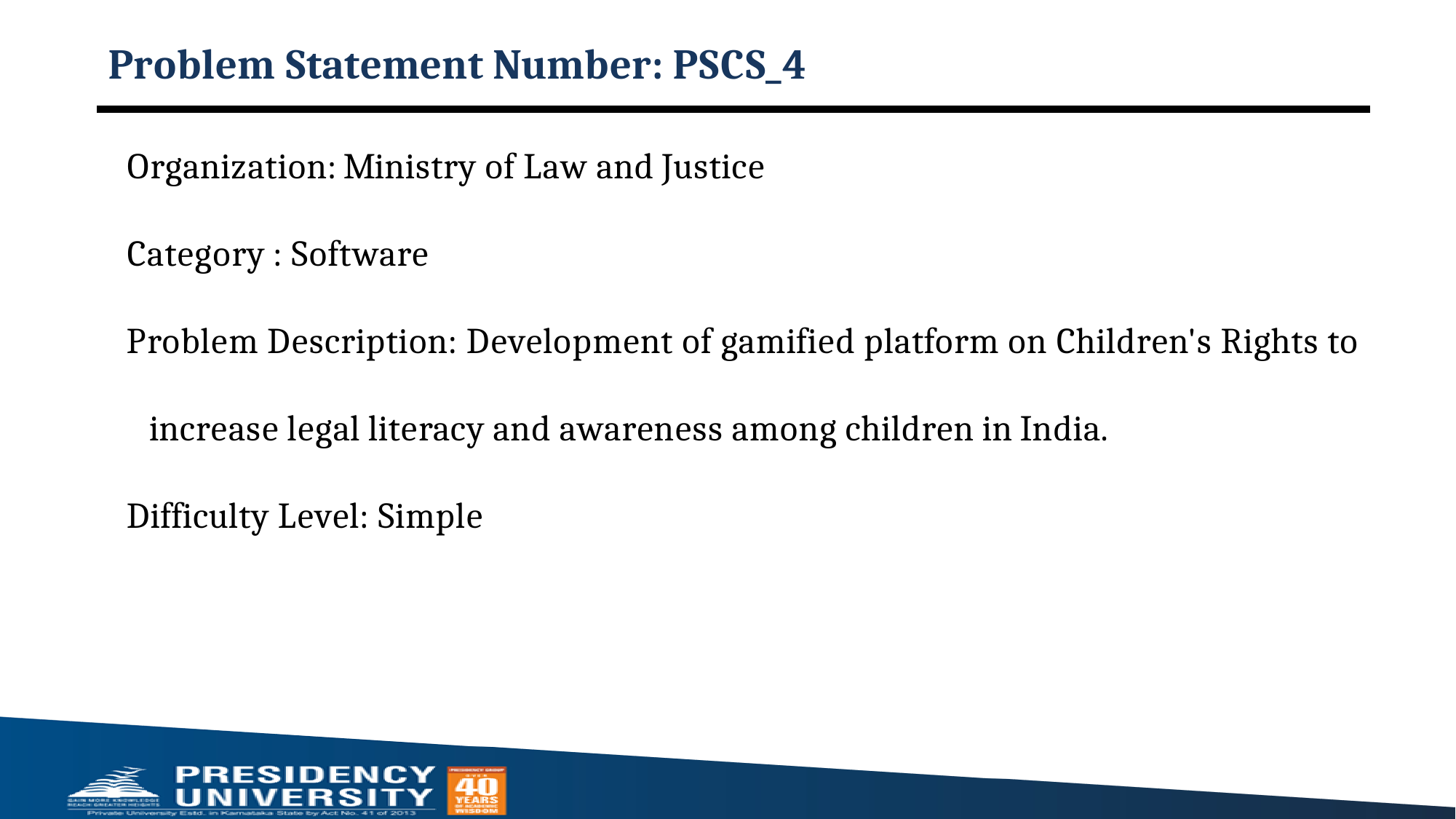

# Problem Statement Number: PSCS_4
Organization: Ministry of Law and Justice
Category : Software
Problem Description: Development of gamified platform on Children's Rights to increase legal literacy and awareness among children in India.
Difficulty Level: Simple